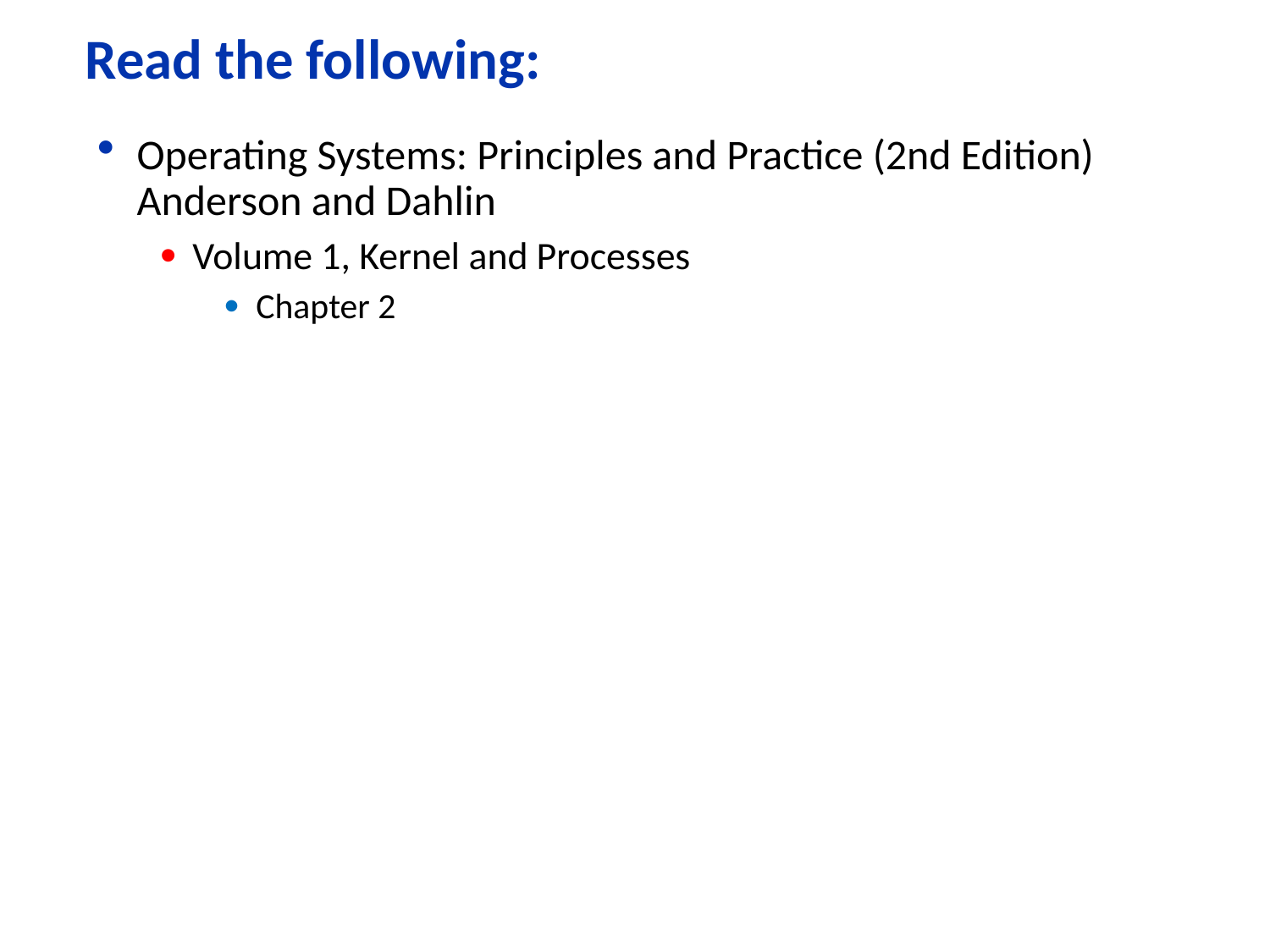

# Read the following:
Operating Systems: Principles and Practice (2nd Edition) Anderson and Dahlin
Volume 1, Kernel and Processes
Chapter 2